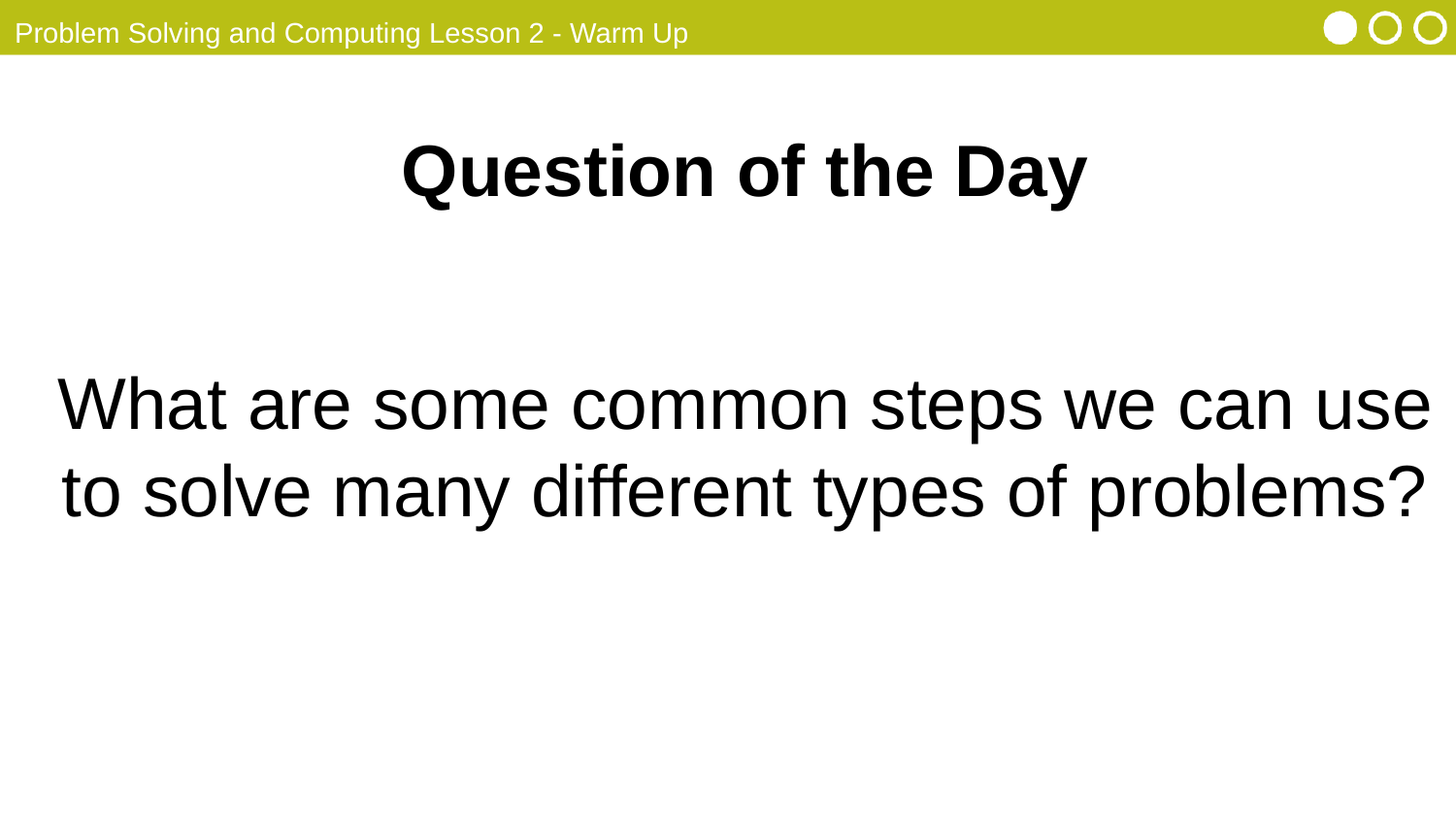

Problem Solving and Computing Lesson 2 - Warm Up
Question of the Day

What are some common steps we can use to solve many different types of problems?